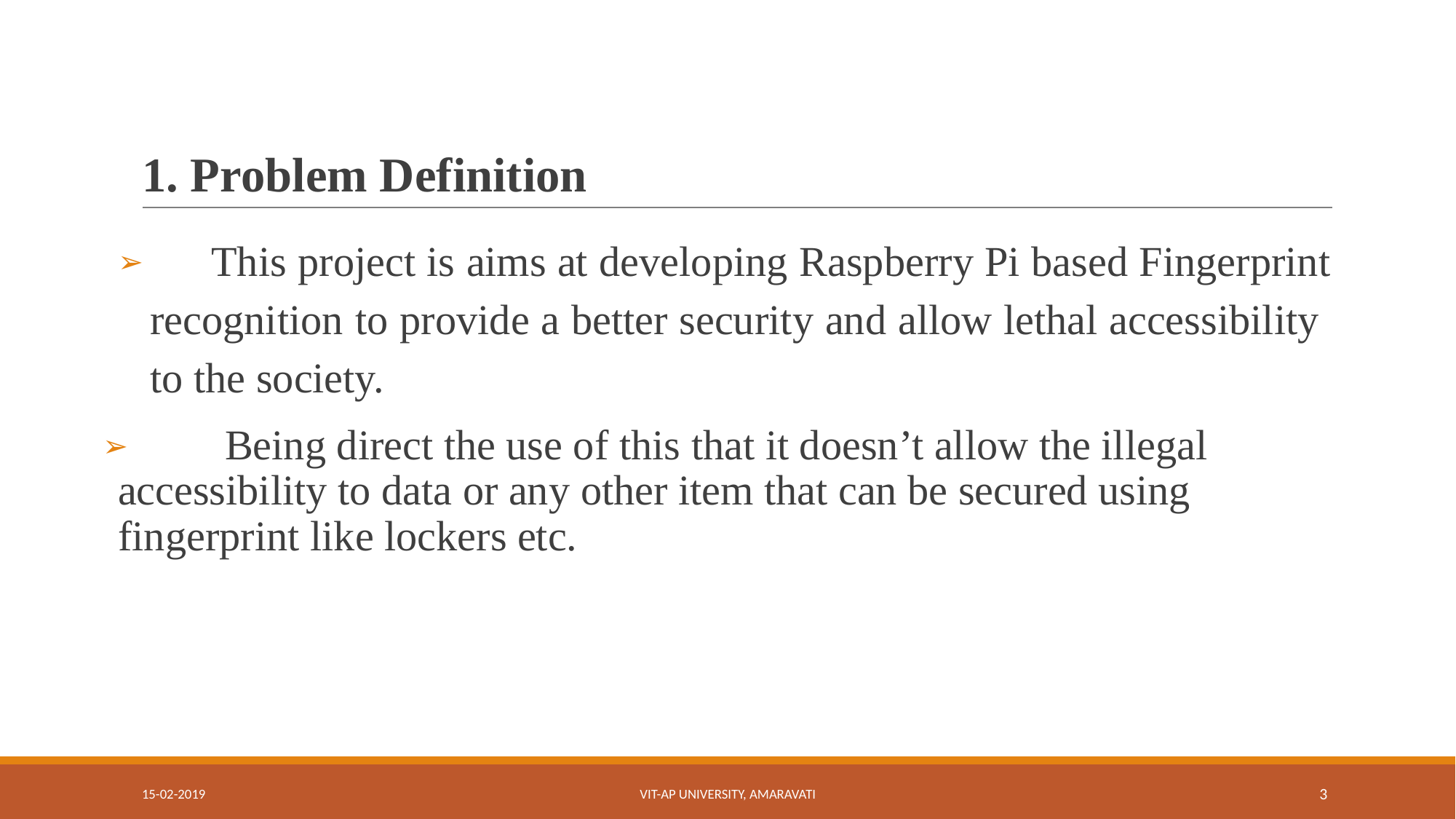

# 1. Problem Definition
        This project is aims at developing Raspberry Pi based Fingerprint recognition to provide a better security and allow lethal accessibility  to the society.
              Being direct the use of this that it doesn’t allow the illegal accessibility to data or any other item that can be secured using fingerprint like lockers etc.
15-02-2019
VIT-AP UNIVERSITY, AMARAVATI
3